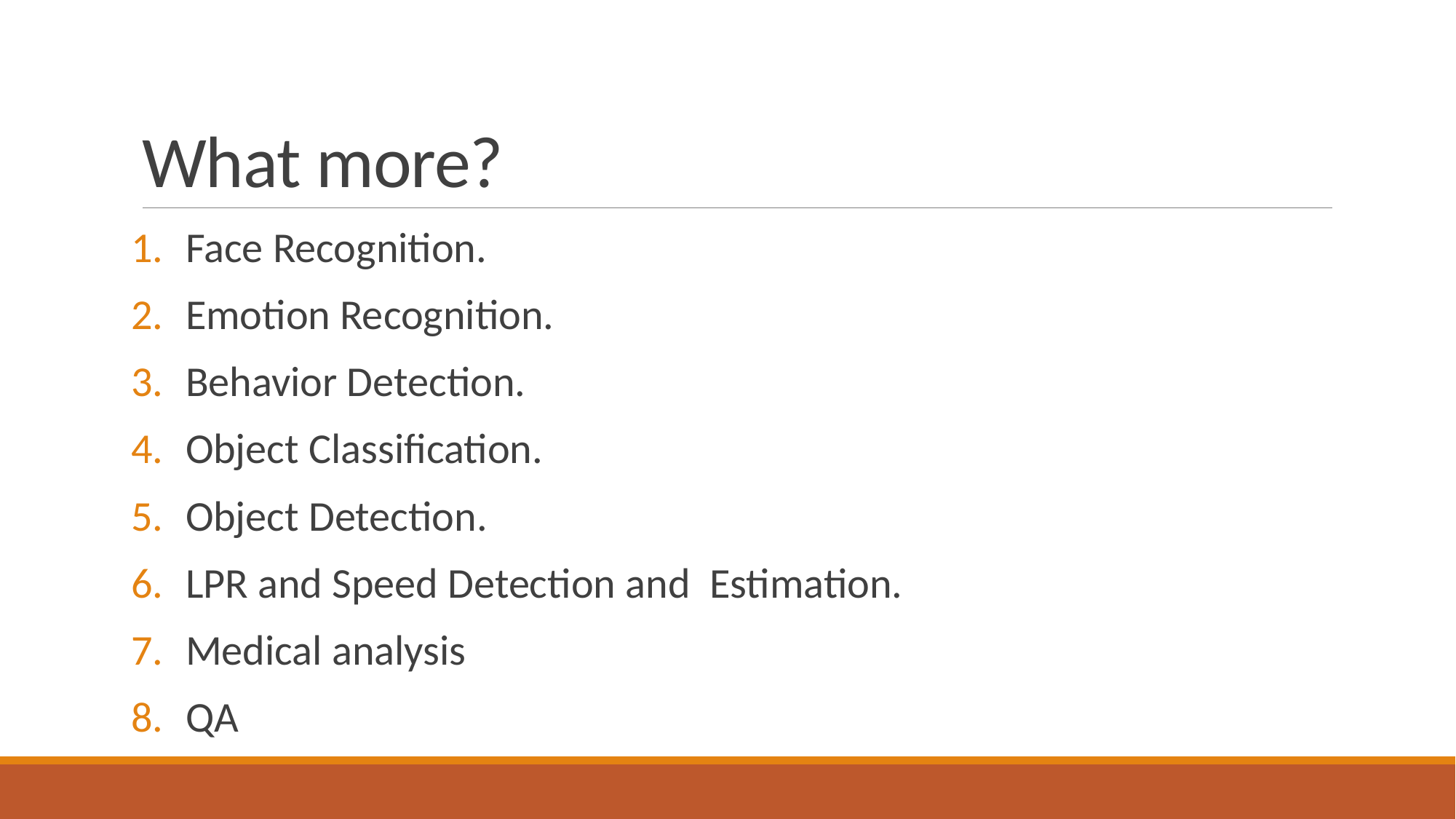

# What more?
Face Recognition.
Emotion Recognition.
Behavior Detection.
Object Classification.
Object Detection.
LPR and Speed Detection and  Estimation.
Medical analysis
QA